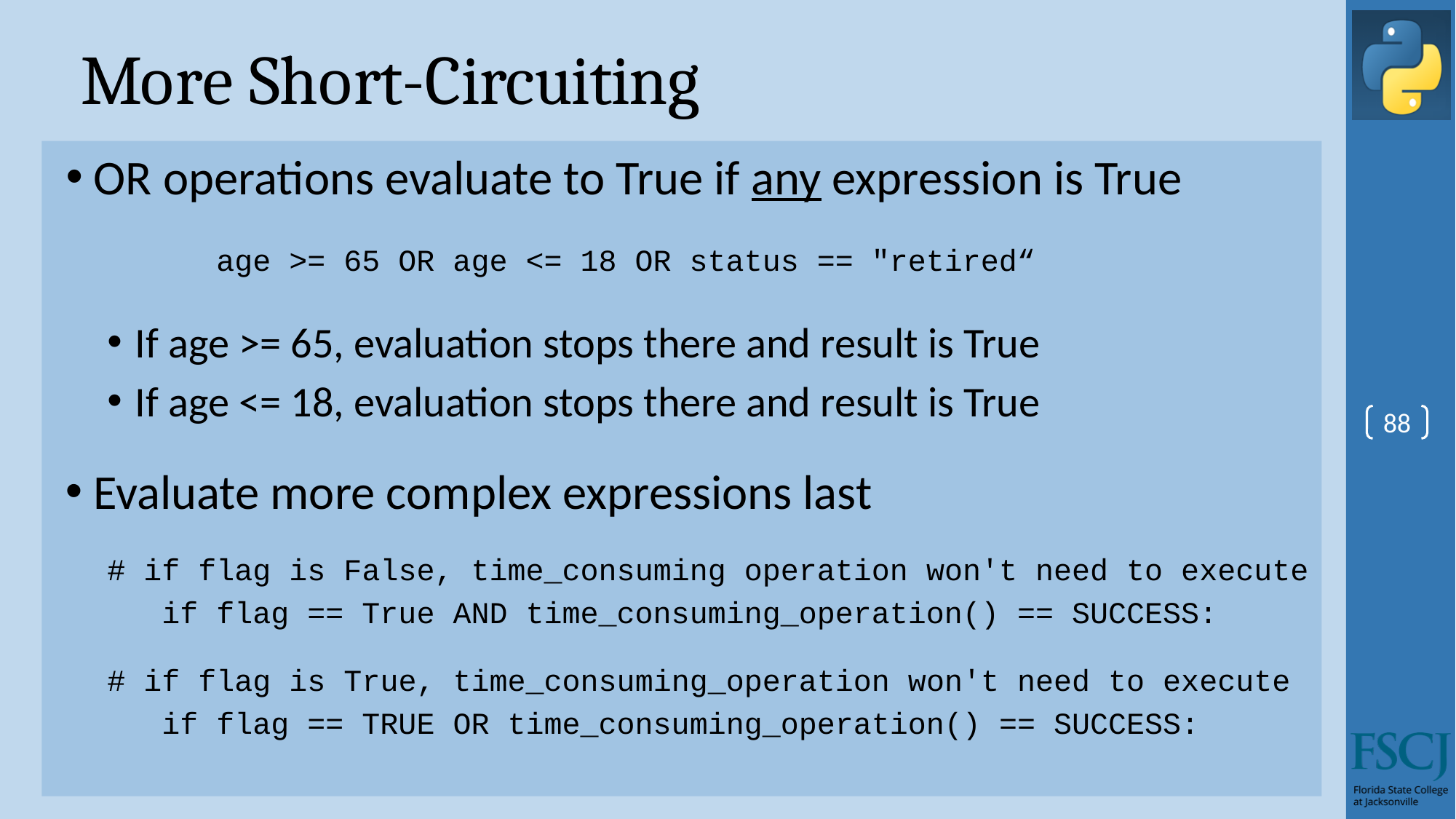

# More Short-Circuiting
OR operations evaluate to True if any expression is True

age >= 65 OR age <= 18 OR status == "retired“

If age >= 65, evaluation stops there and result is True
If age <= 18, evaluation stops there and result is True

Evaluate more complex expressions last

# if flag is False, time_consuming operation won't need to execute
if flag == True AND time_consuming_operation() == SUCCESS:

# if flag is True, time_consuming_operation won't need to execute
if flag == TRUE OR time_consuming_operation() == SUCCESS:

88